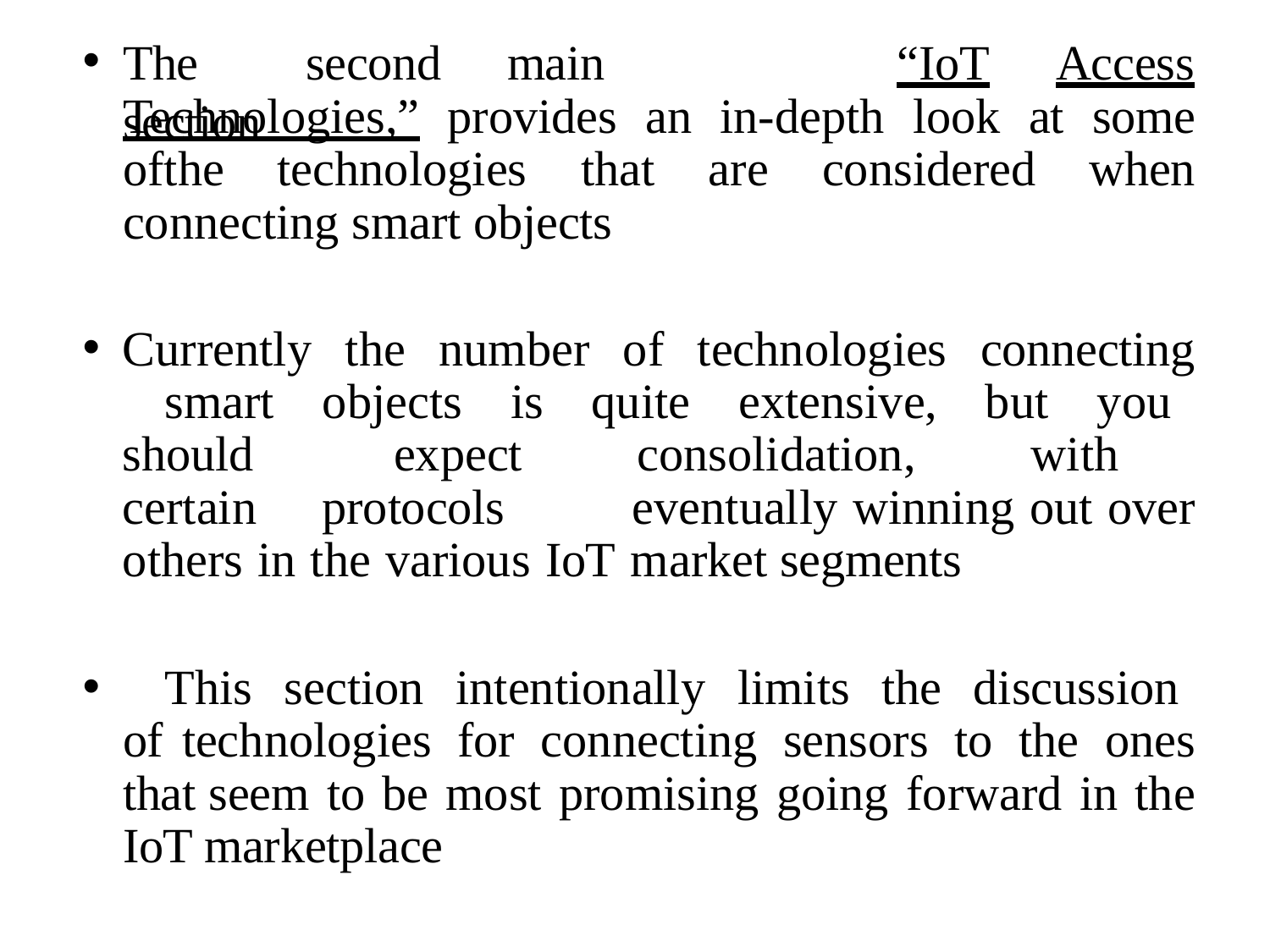

The	second	main	section
“IoT	Access
Technologies,”  provides  an  in-depth  look  at  some ofthe   technologies   that   are   considered   when connecting smart objects

Currently  the  number  of  technologies  connecting 	smart  objects  is  quite  extensive,  but  you  should 	expect   consolidation,   with   certain   protocols 	eventually winning out over others in the various IoT 	market segments

	This  section  intentionally  limits  the  discussion  of technologies for connecting sensors to the ones that seem to be most promising going forward in the IoT marketplace